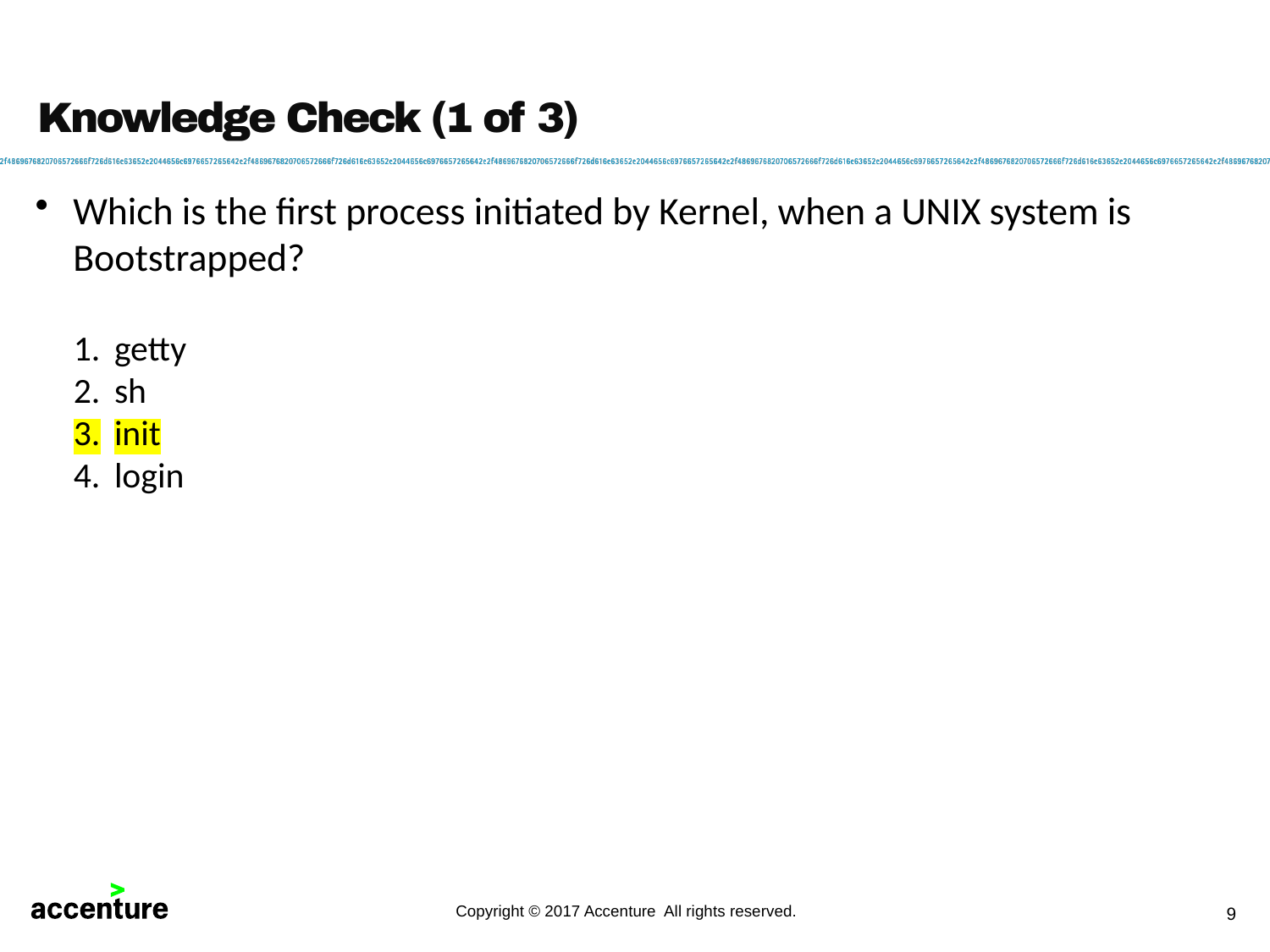

Knowledge Check (1 of 3)
Which is the first process initiated by Kernel, when a UNIX system is Bootstrapped?

getty
sh
init
login

9